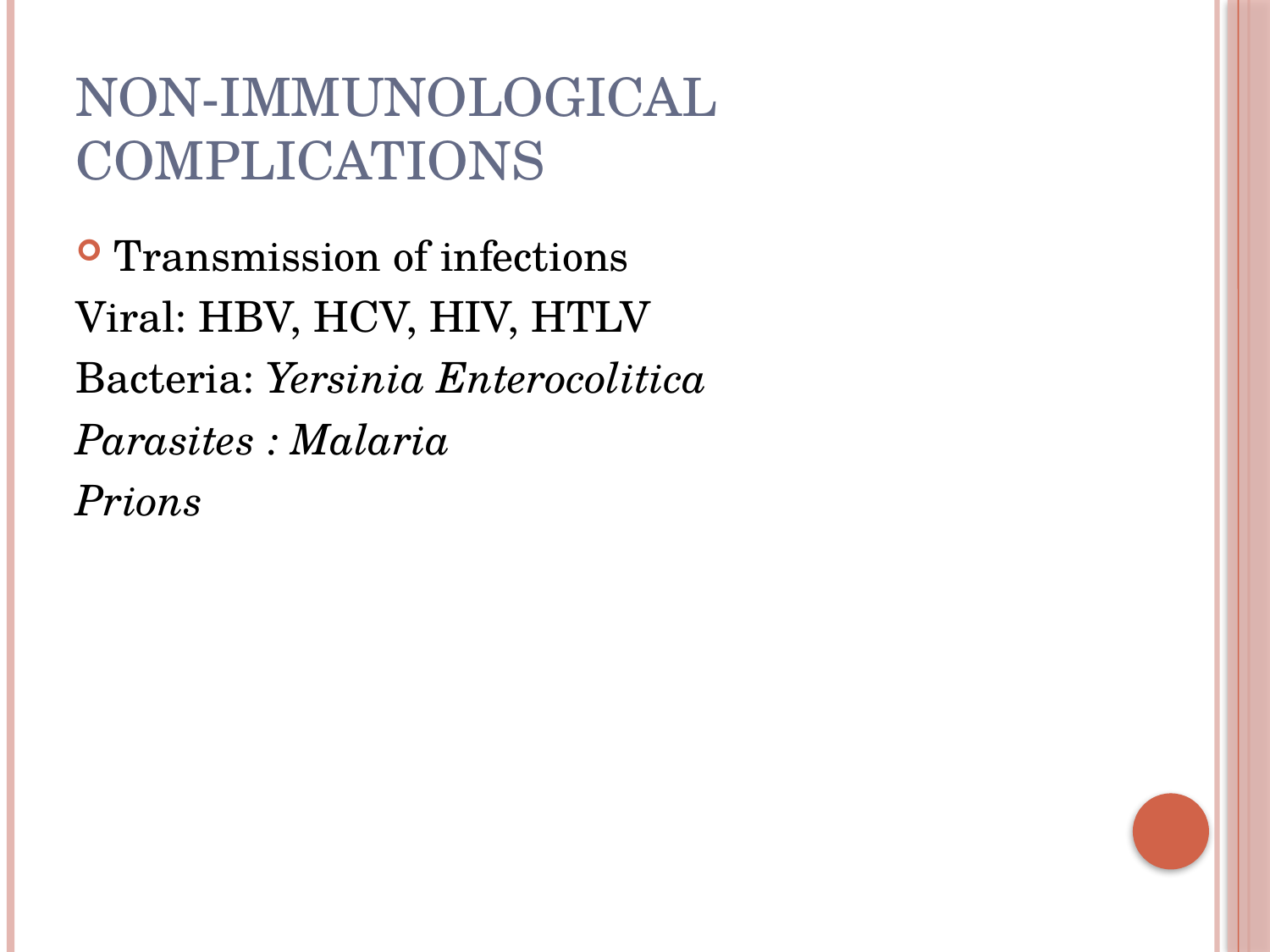

# Non-immunological complications
Transmission of infections
Viral: HBV, HCV, HIV, HTLV
Bacteria: Yersinia Enterocolitica
Parasites : Malaria
Prions